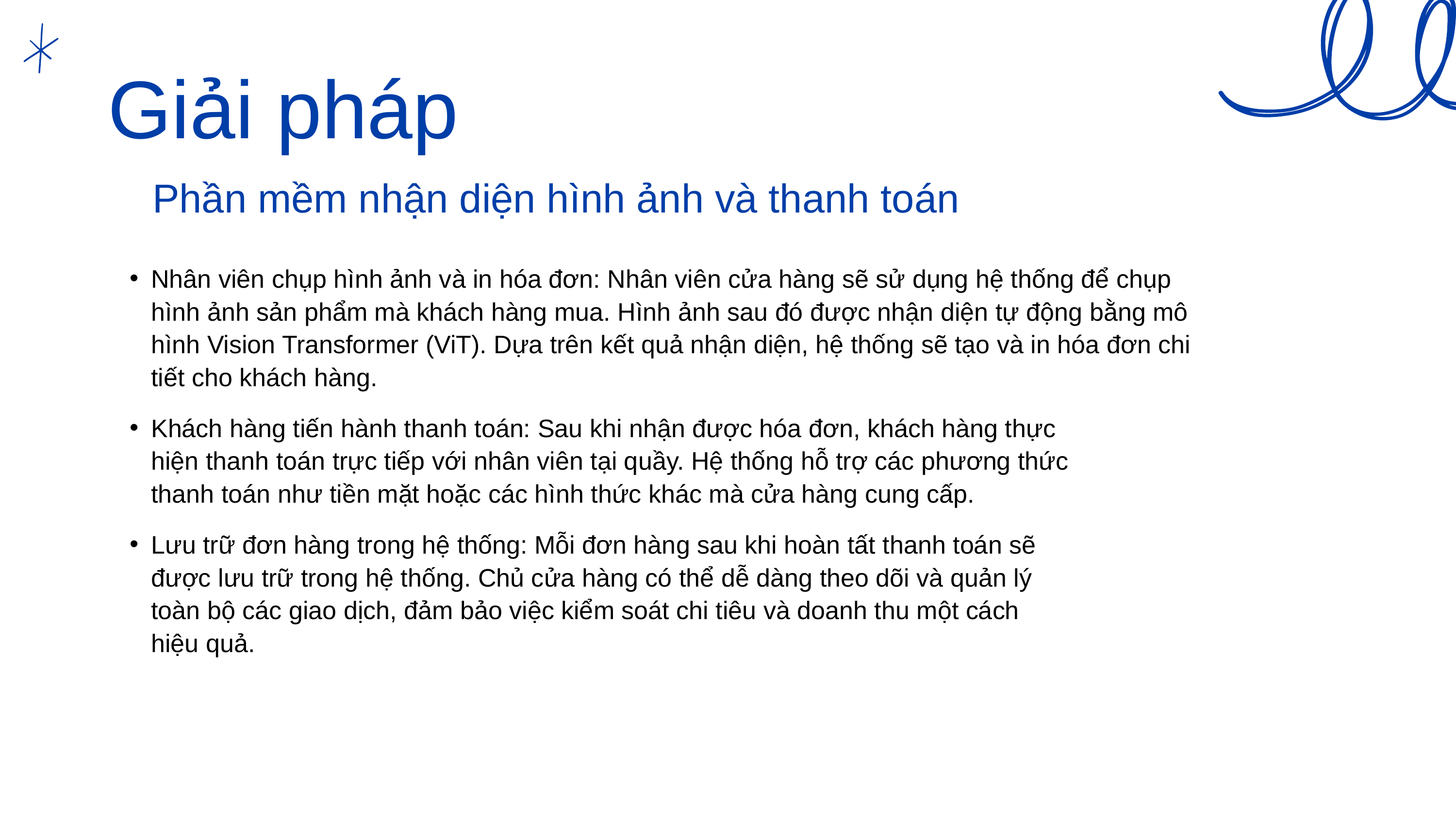

Giải pháp

Phần mềm nhận diện hình ảnh và thanh toán
Nhân viên chụp hình ảnh và in hóa đơn: Nhân viên cửa hàng sẽ sử dụng hệ thống để chụp hình ảnh sản phẩm mà khách hàng mua. Hình ảnh sau đó được nhận diện tự động bằng mô hình Vision Transformer (ViT). Dựa trên kết quả nhận diện, hệ thống sẽ tạo và in hóa đơn chi tiết cho khách hàng.
Khách hàng tiến hành thanh toán: Sau khi nhận được hóa đơn, khách hàng thực hiện thanh toán trực tiếp với nhân viên tại quầy. Hệ thống hỗ trợ các phương thức thanh toán như tiền mặt hoặc các hình thức khác mà cửa hàng cung cấp.
Lưu trữ đơn hàng trong hệ thống: Mỗi đơn hàng sau khi hoàn tất thanh toán sẽ được lưu trữ trong hệ thống. Chủ cửa hàng có thể dễ dàng theo dõi và quản lý toàn bộ các giao dịch, đảm bảo việc kiểm soát chi tiêu và doanh thu một cách hiệu quả.